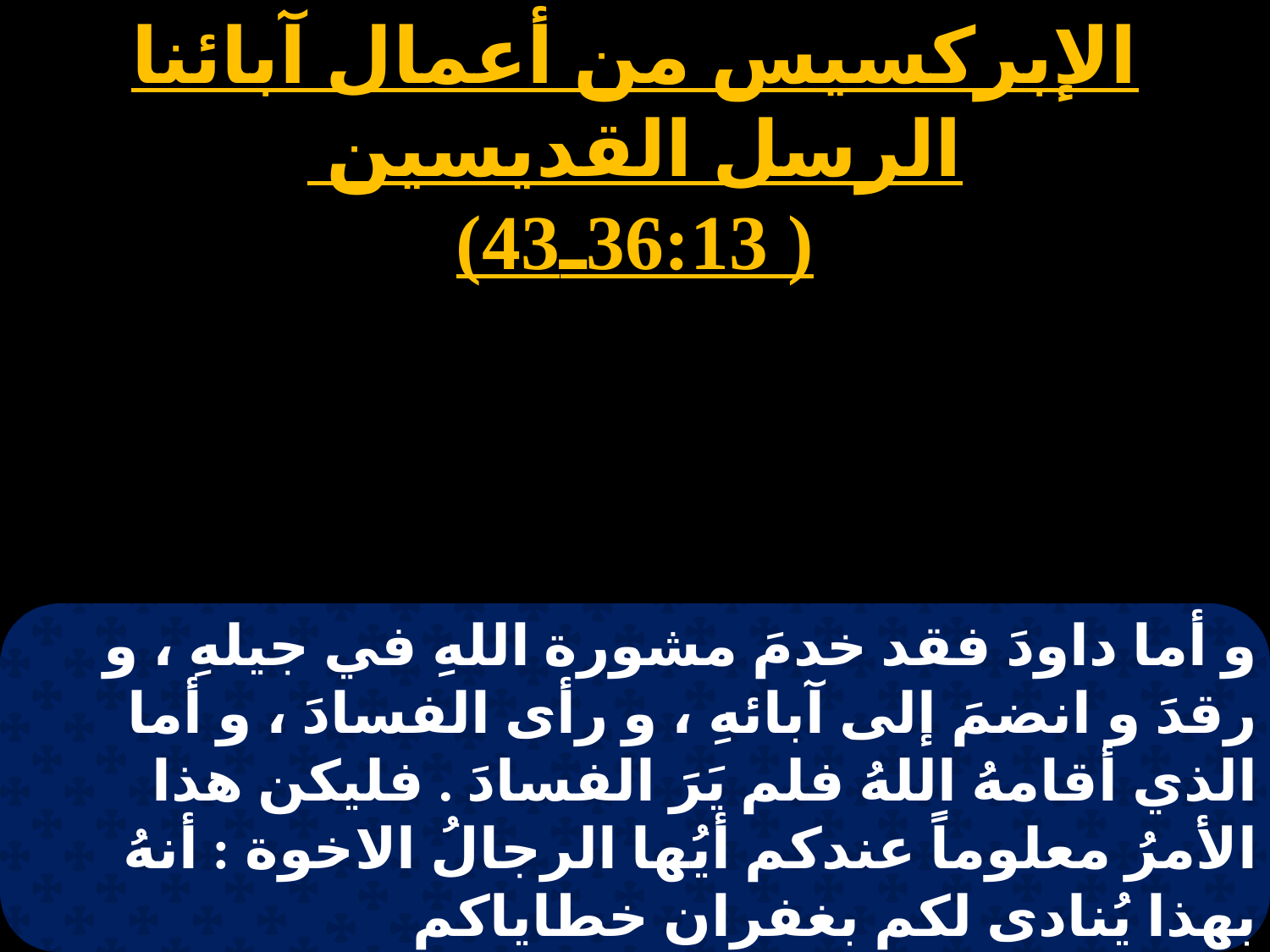

الإبركسيس من أعمال آبائنا الرسل القديسين
( 36:13ـ43)
و أما داودَ فقد خدمَ مشورة اللهِ في جيلهِ ، و رقدَ و انضمَ إلى آبائهِ ، و رأى الفسادَ ، و أما الذي أقامهُ اللهُ فلم يَرَ الفسادَ . فليكن هذا الأمرُ معلوماً عندكم أيُها الرجالُ الاخوة : أنهُ بهذا يُنادى لكم بغفران خطاياكم